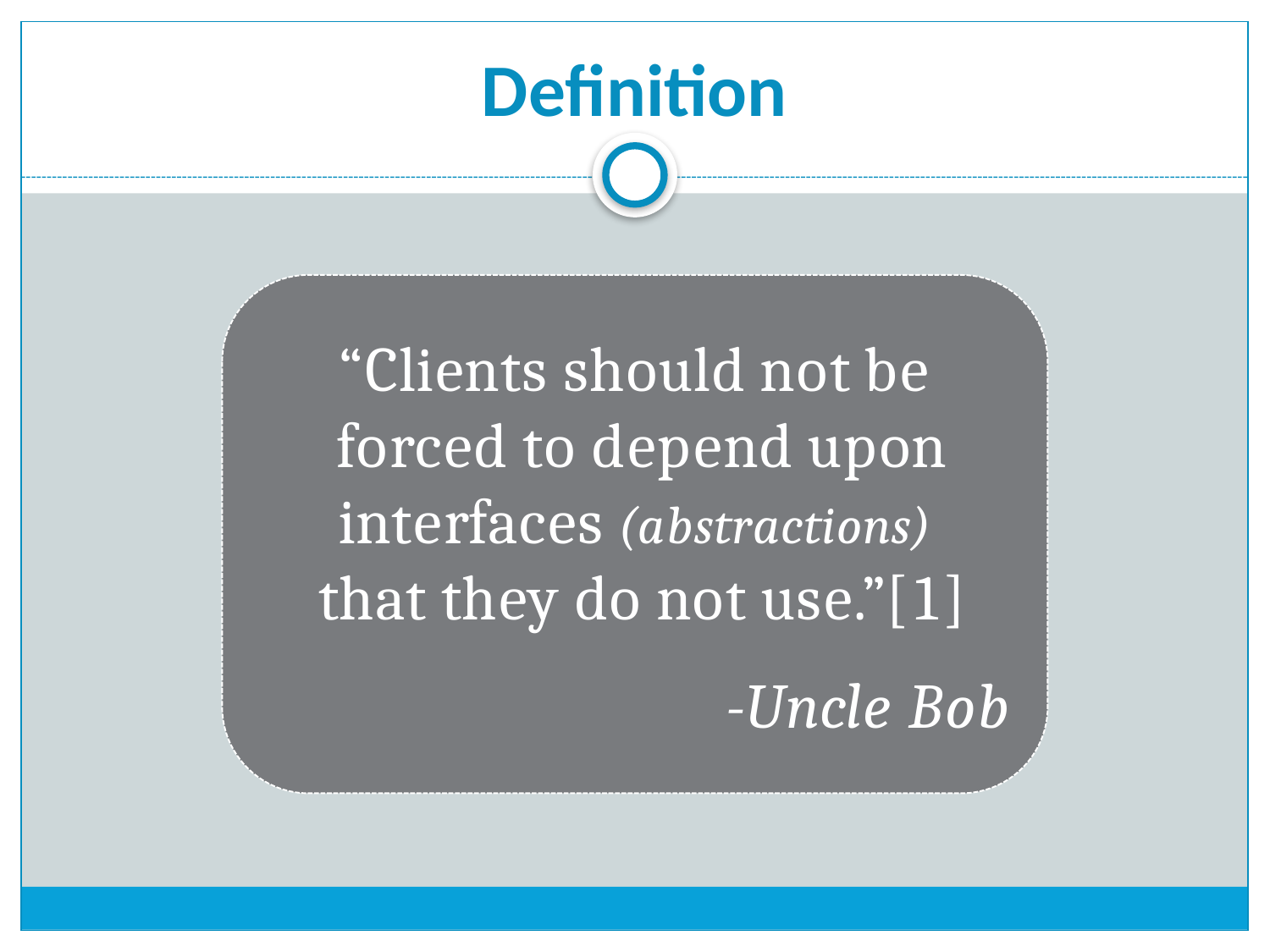

# Definition
“Clients should not be
 forced to depend upon interfaces (abstractions)
 that they do not use.”[1]
-Uncle Bob